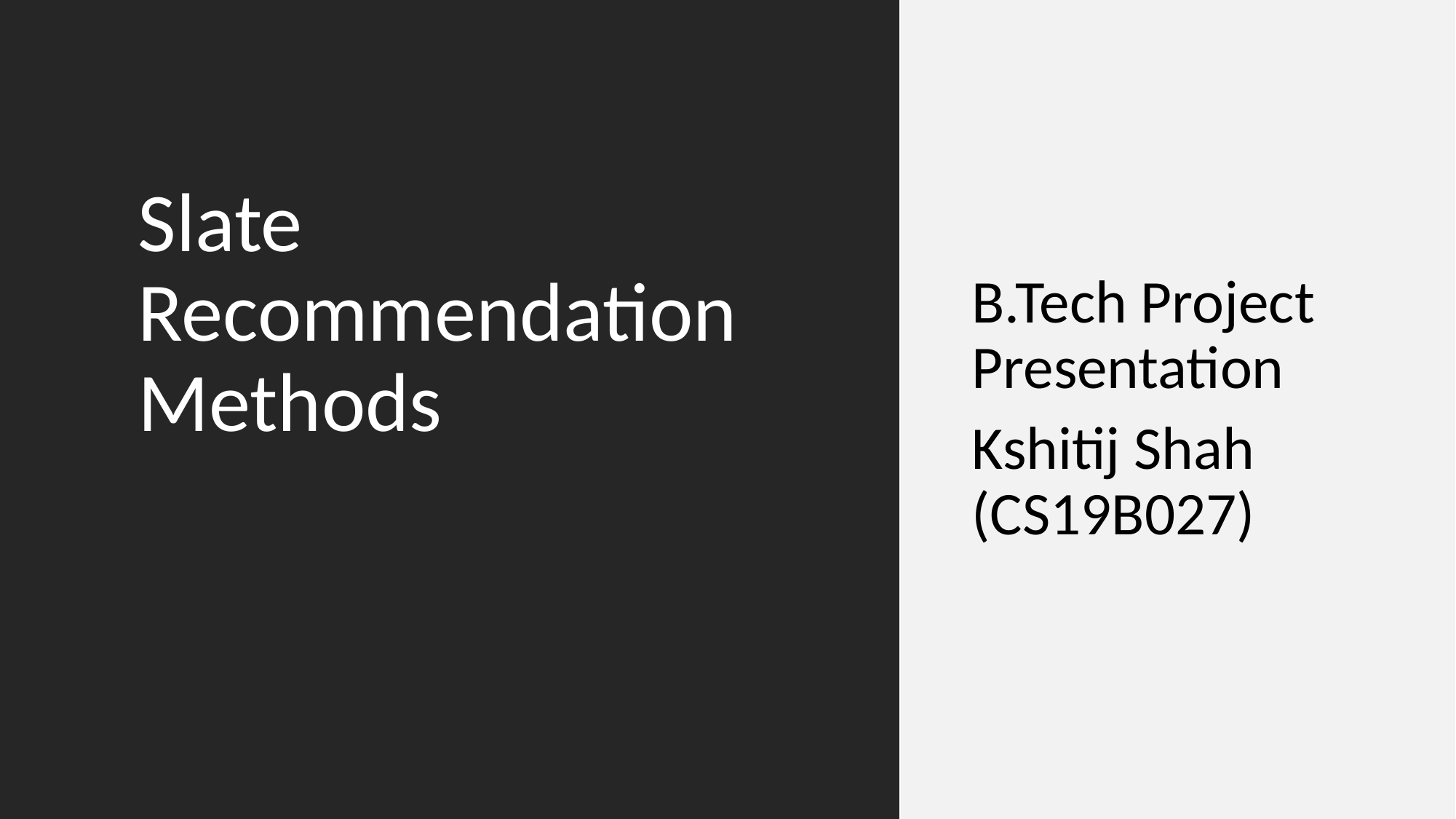

# Slate Recommendation Methods

B.Tech Project Presentation
Kshitij Shah (CS19B027)